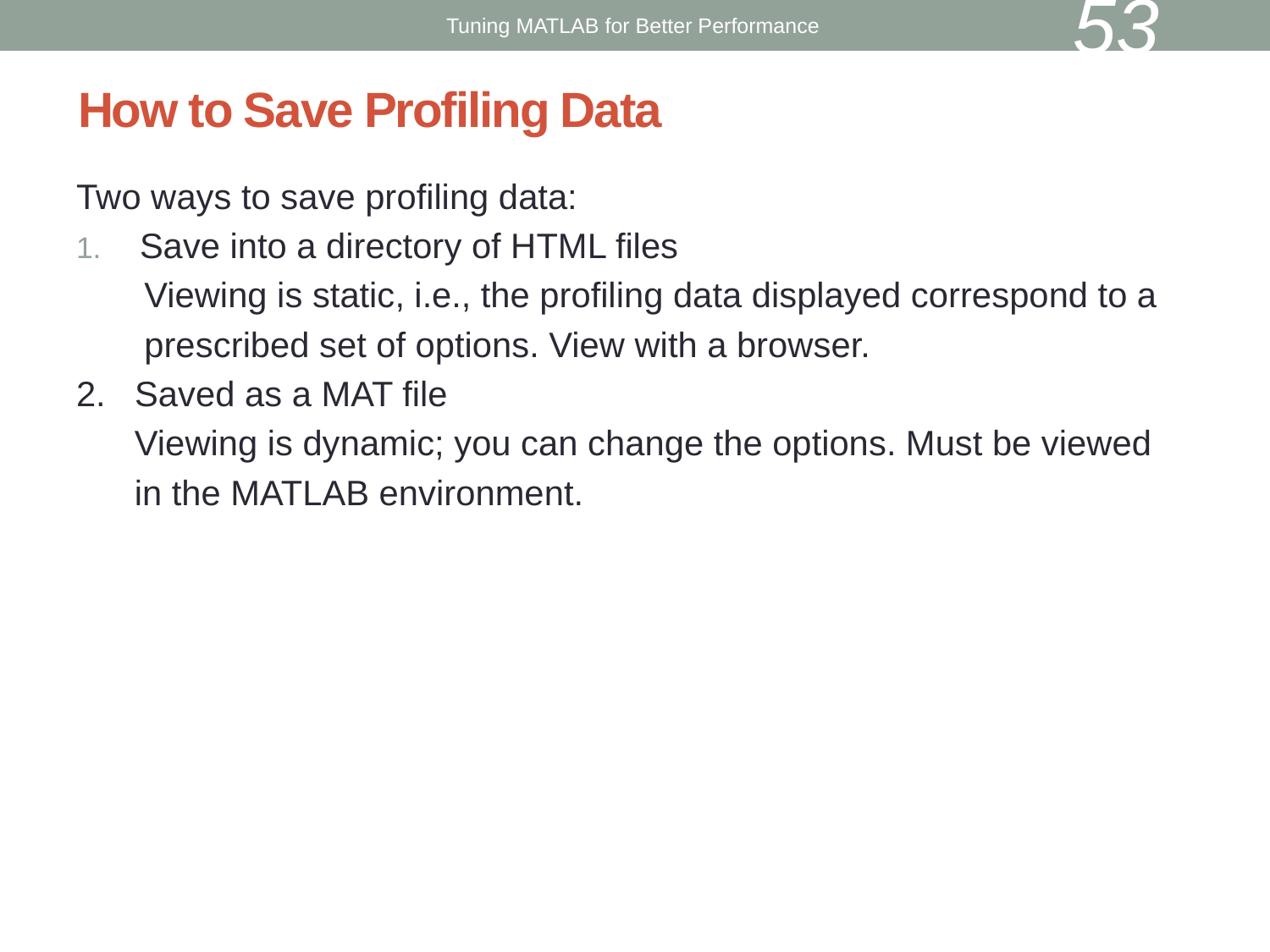

53
Tuning MATLAB for Better Performance
# How to Save Profiling Data
Two ways to save profiling data:
Save into a directory of HTML files
       Viewing is static, i.e., the profiling data displayed correspond to a
       prescribed set of options. View with a browser.
2.   Saved as a MAT file
      Viewing is dynamic; you can change the options. Must be viewed
      in the MATLAB environment.